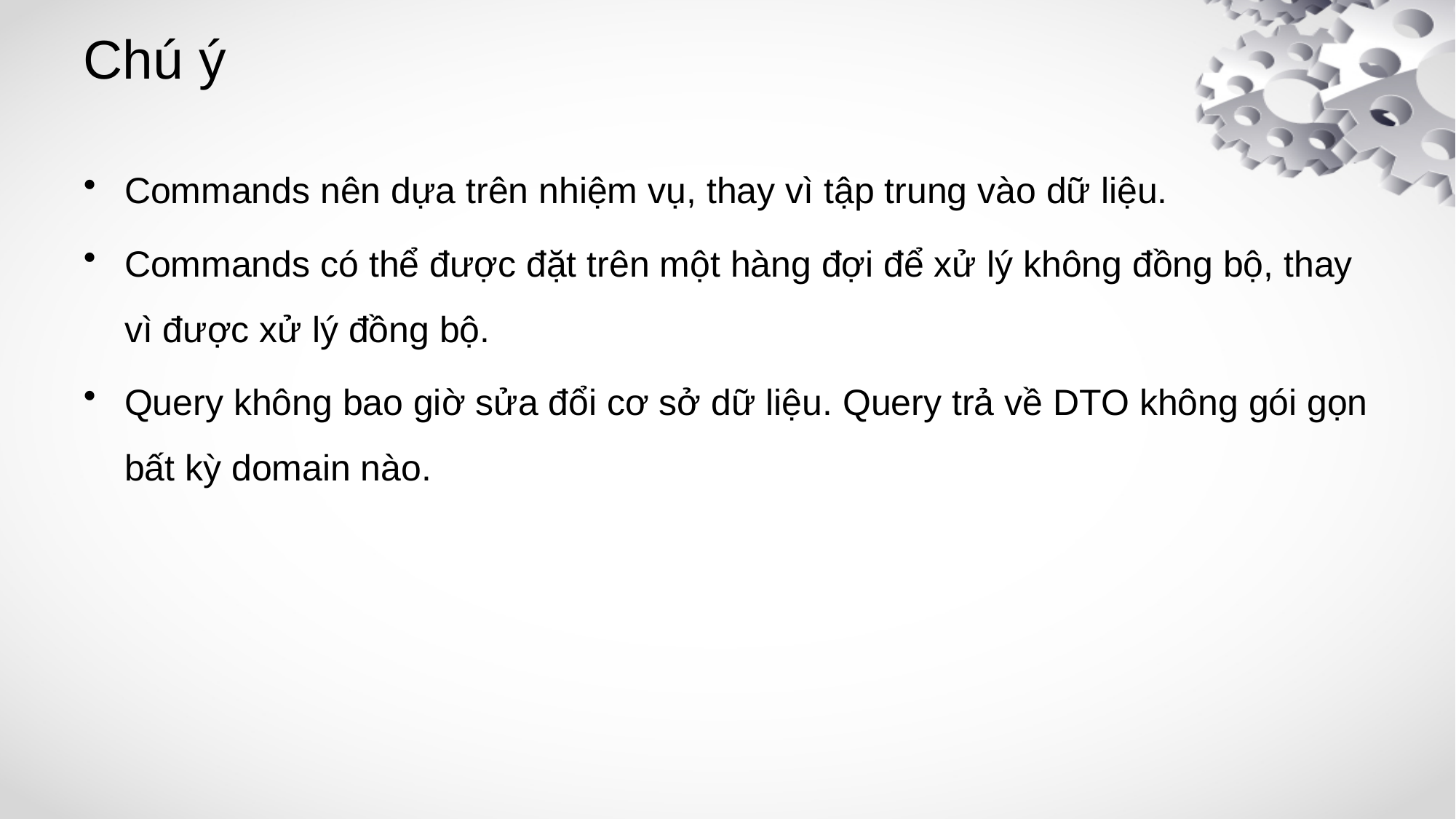

# Chú ý
Commands nên dựa trên nhiệm vụ, thay vì tập trung vào dữ liệu.
Commands có thể được đặt trên một hàng đợi để xử lý không đồng bộ, thay vì được xử lý đồng bộ.
Query không bao giờ sửa đổi cơ sở dữ liệu. Query trả về DTO không gói gọn bất kỳ domain nào.